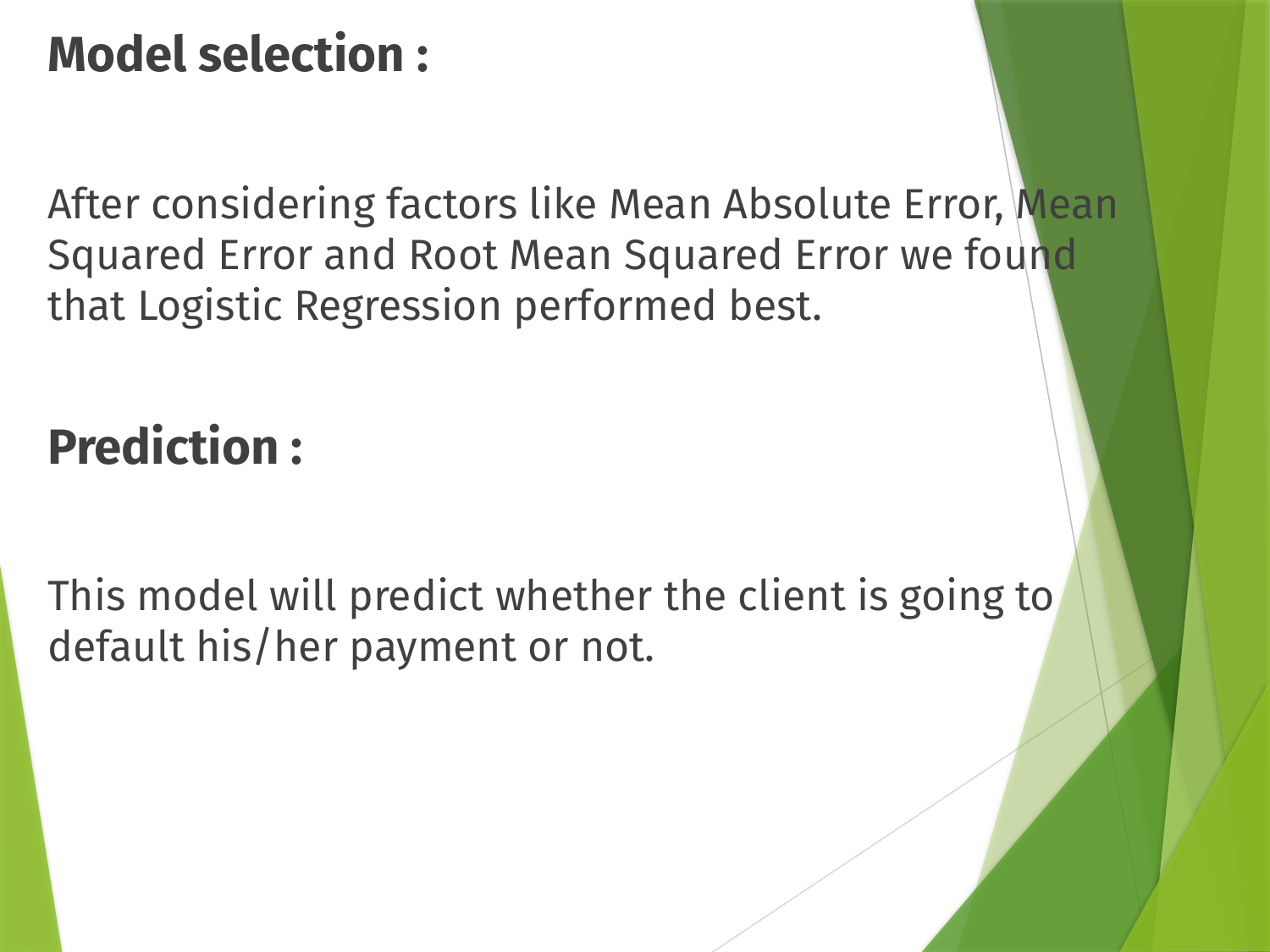

Model selection :

After considering factors like Mean Absolute Error, Mean Squared Error and Root Mean Squared Error we found that Logistic Regression performed best.

Prediction :

This model will predict whether the client is going to default his/her payment or not.